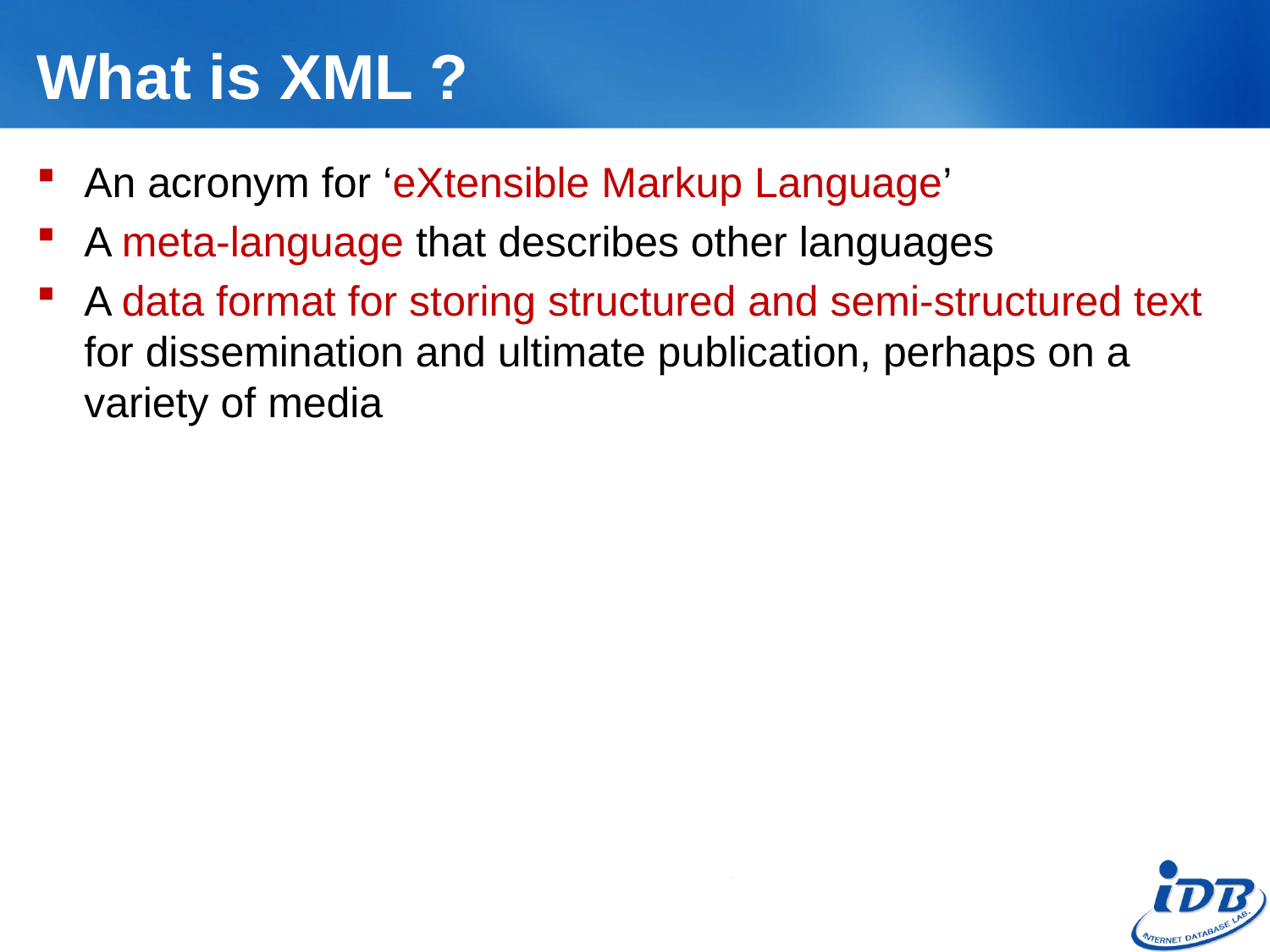

# What is XML ?
An acronym for ‘eXtensible Markup Language’
A meta-language that describes other languages
A data format for storing structured and semi-structured text for dissemination and ultimate publication, perhaps on a variety of media